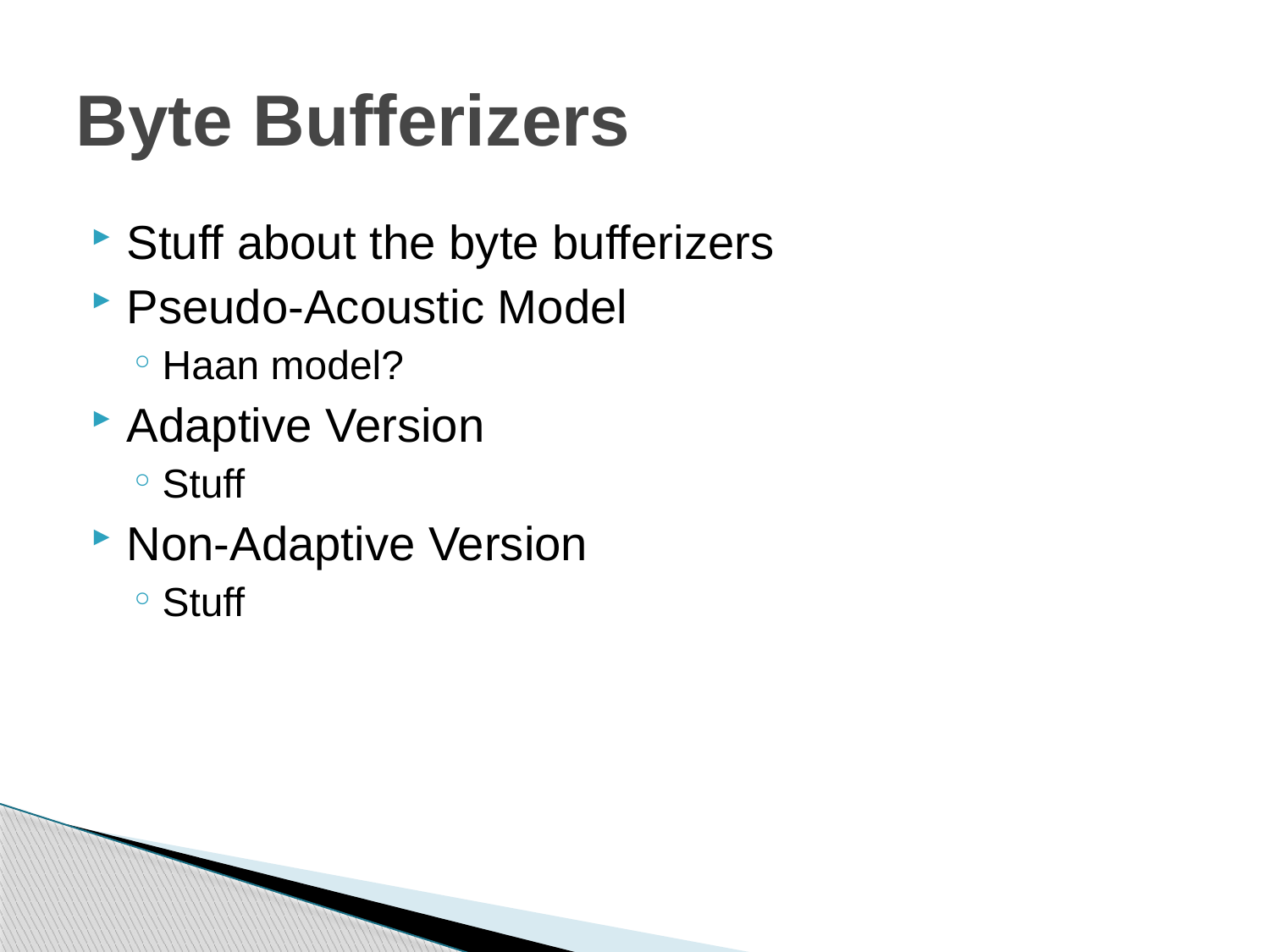

# Byte Bufferizers
Stuff about the byte bufferizers
Pseudo-Acoustic Model
Haan model?
Adaptive Version
Stuff
Non-Adaptive Version
Stuff